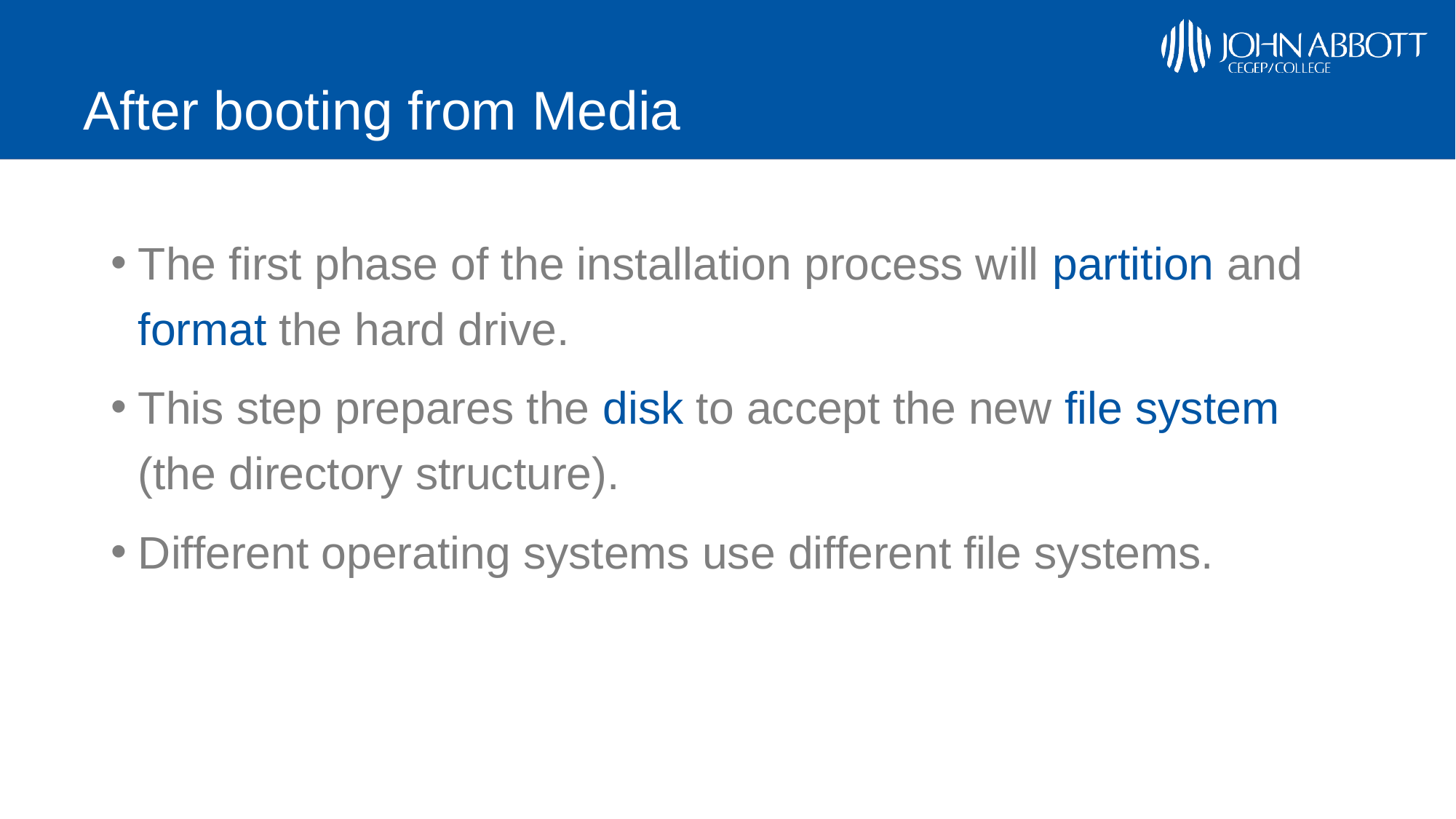

# After booting from Media
The first phase of the installation process will partition and format the hard drive.
This step prepares the disk to accept the new file system (the directory structure).
Different operating systems use different file systems.